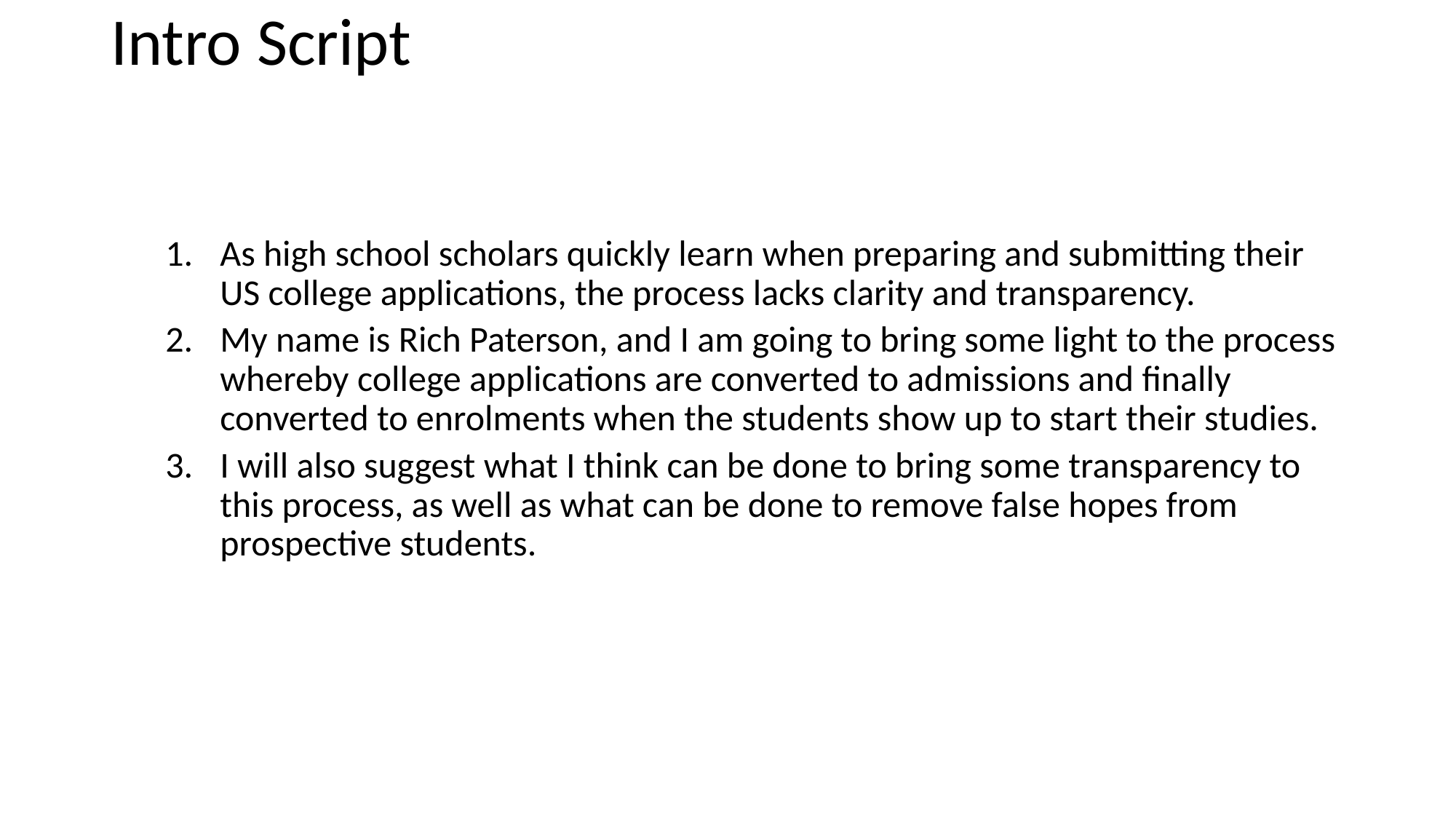

# Intro Script

As high school scholars quickly learn when preparing and submitting their US college applications, the process lacks clarity and transparency.
My name is Rich Paterson, and I am going to bring some light to the process whereby college applications are converted to admissions and finally converted to enrolments when the students show up to start their studies.
I will also suggest what I think can be done to bring some transparency to this process, as well as what can be done to remove false hopes from prospective students.